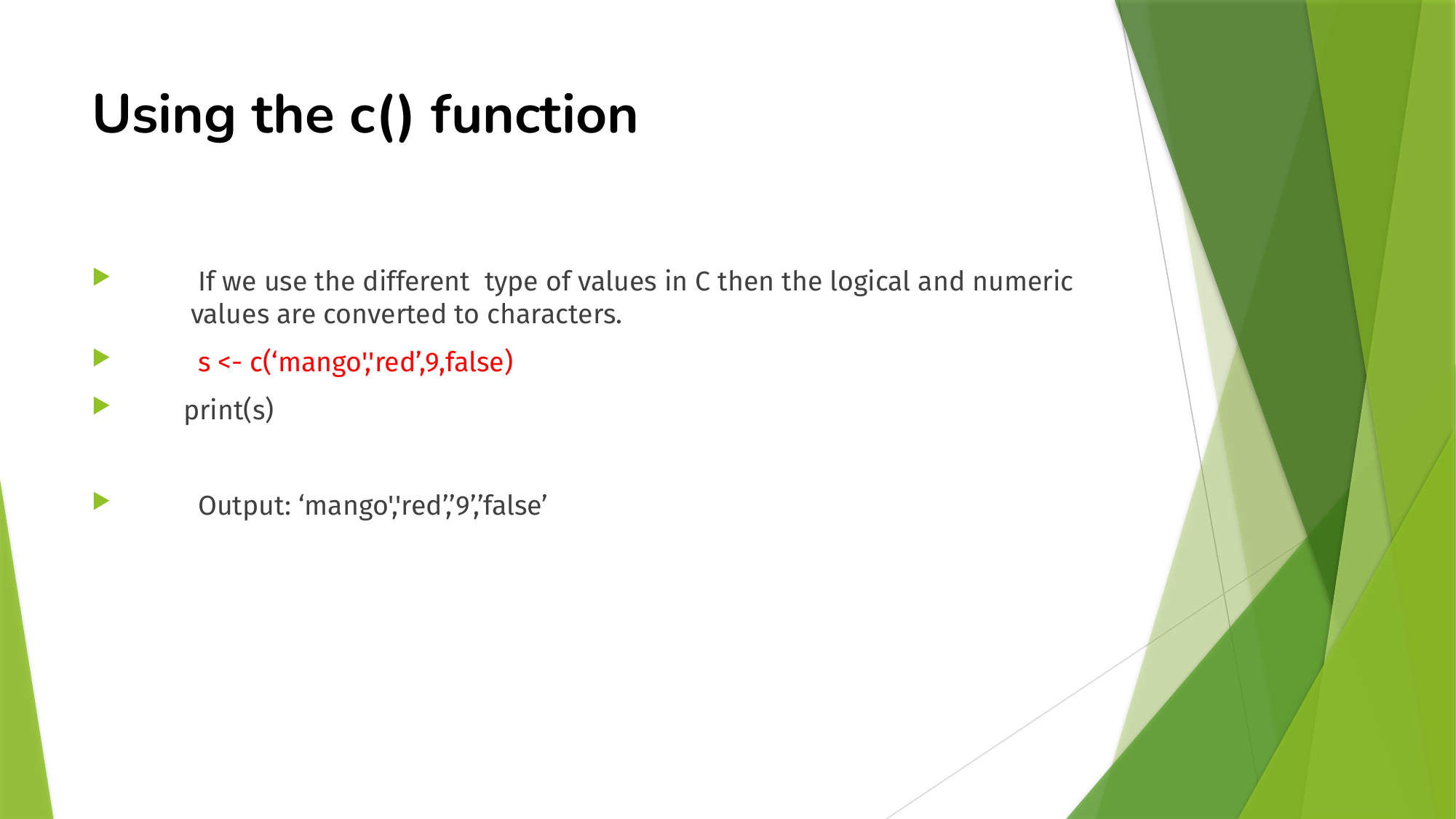

# Using the c() function
         If we use the different  type of values in C then the logical and numeric           values are converted to characters.
         s <- c(‘mango','red’,9,false)
       print(s)

         Output: ‘mango','red’,’9’,’false’